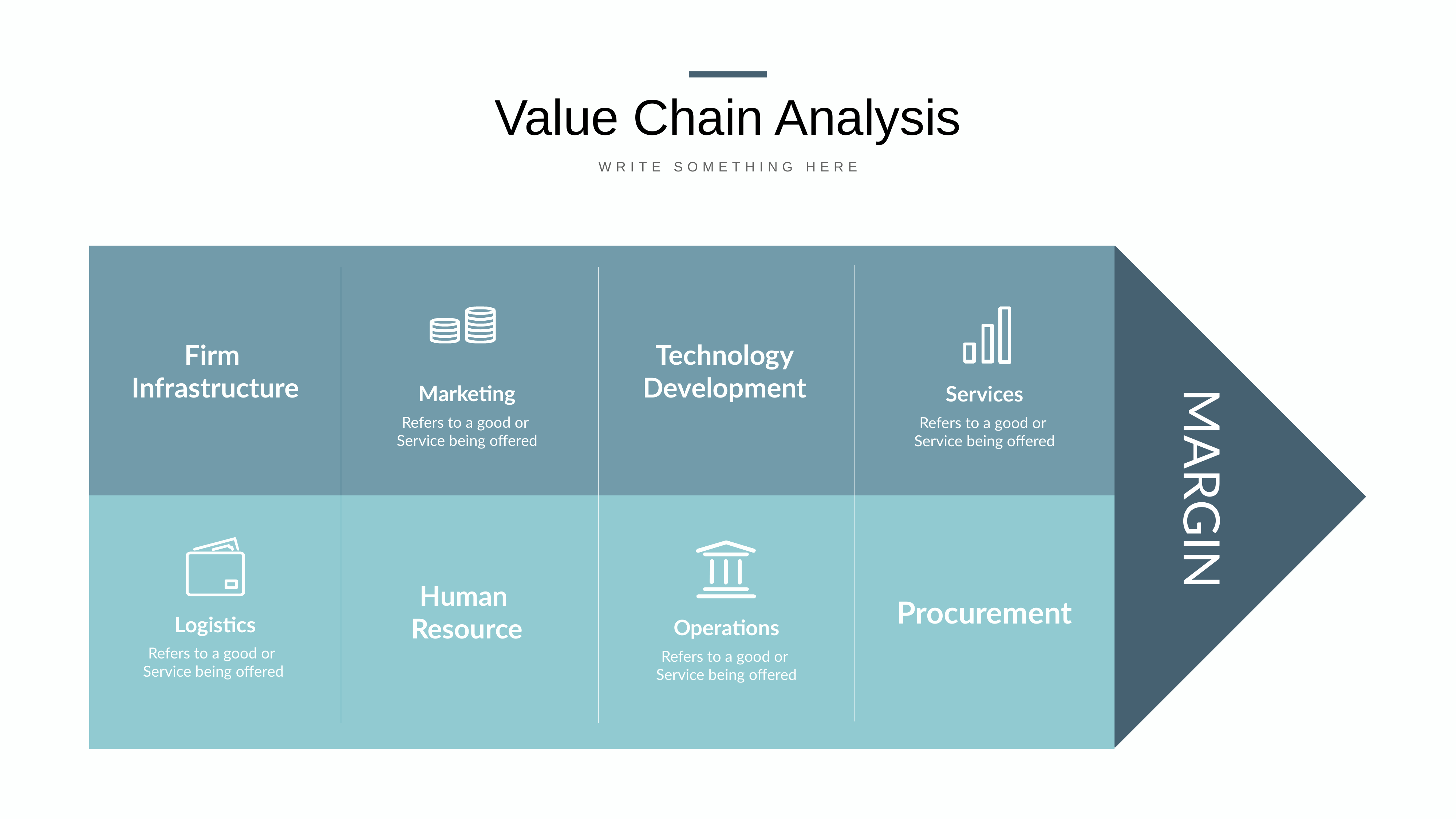

Value Chain Analysis
WRITE SOMETHING HERE

Firm
Infrastructure
Technology
 Development
Marketing
Services
Refers to a good or
Service being offered
Refers to a good or
Service being offered
MARGIN

Human
Resource
Procurement
Logistics
Operations
Refers to a good or
Service being offered
Refers to a good or
Service being offered